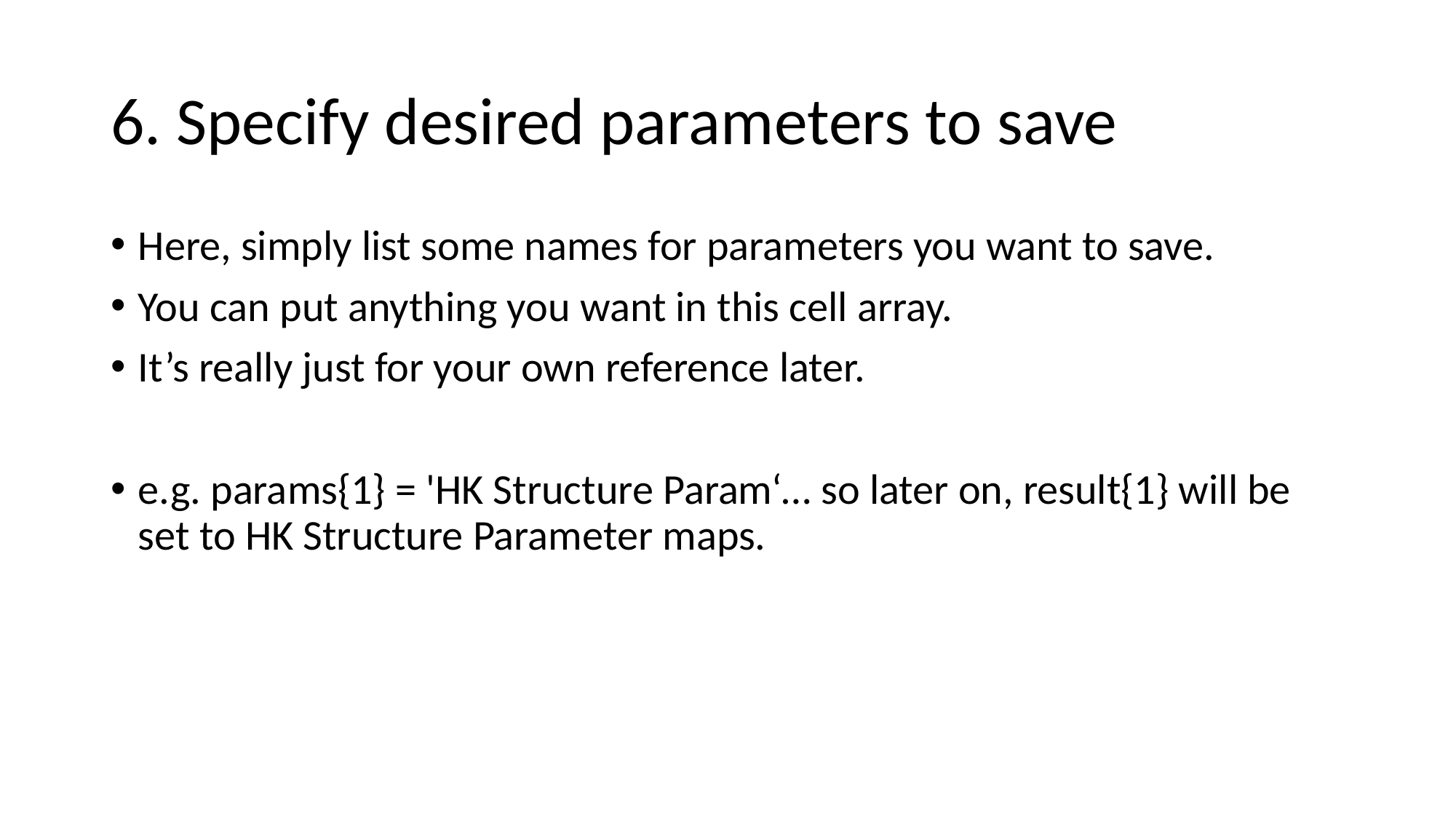

# 6. Specify desired parameters to save
Here, simply list some names for parameters you want to save.
You can put anything you want in this cell array.
It’s really just for your own reference later.

e.g. params{1} = 'HK Structure Param‘… so later on, result{1} will be set to HK Structure Parameter maps.